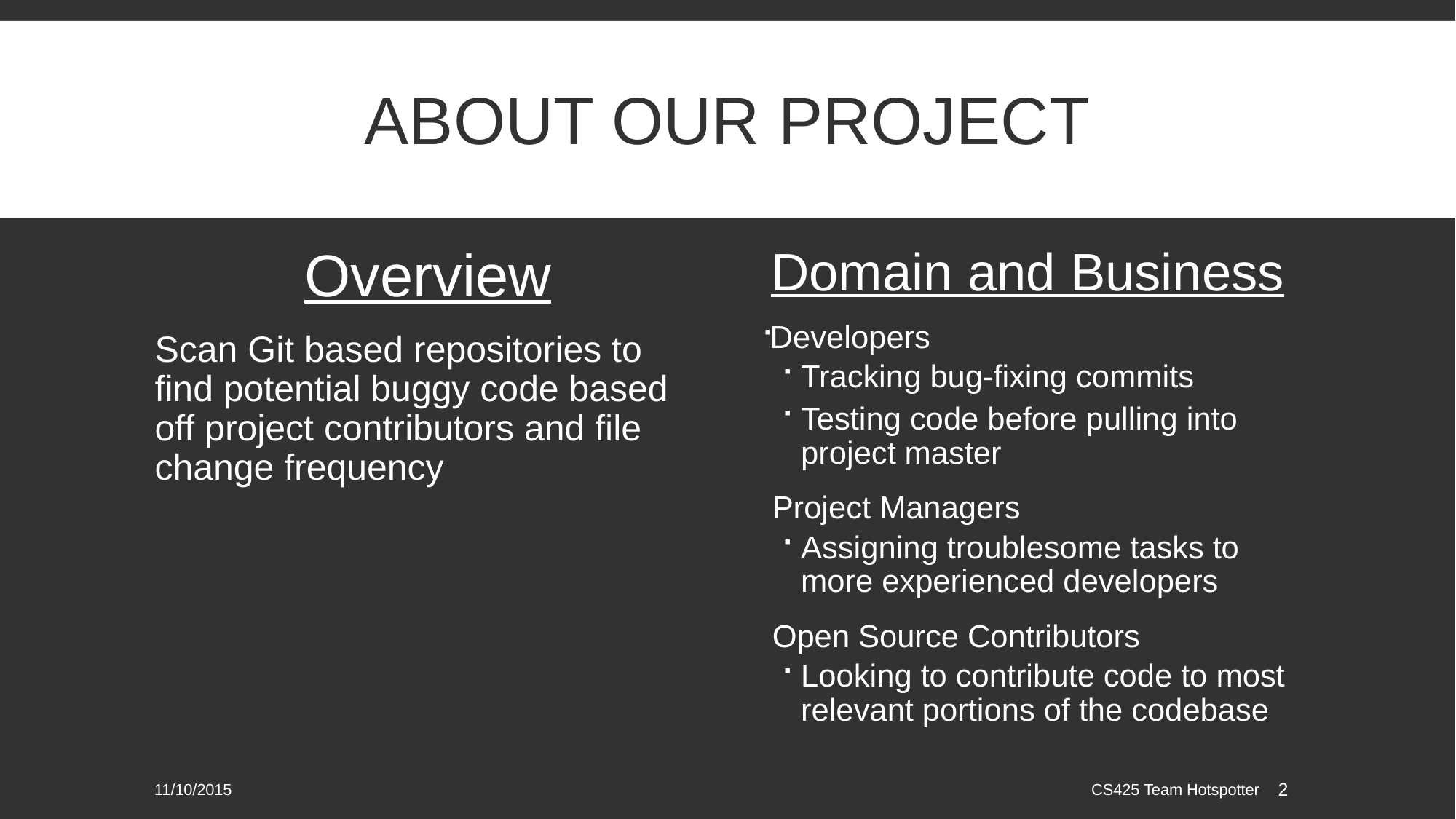

# About our Project
Overview
Scan Git based repositories to find potential buggy code based off project contributors and file change frequency

Domain and Business
Developers
Tracking bug-fixing commits
Testing code before pulling into project master
  Project Managers
Assigning troublesome tasks to more experienced developers
  Open Source Contributors
Looking to contribute code to most relevant portions of the codebase

11/10/2015
CS425 Team Hotspotter
2